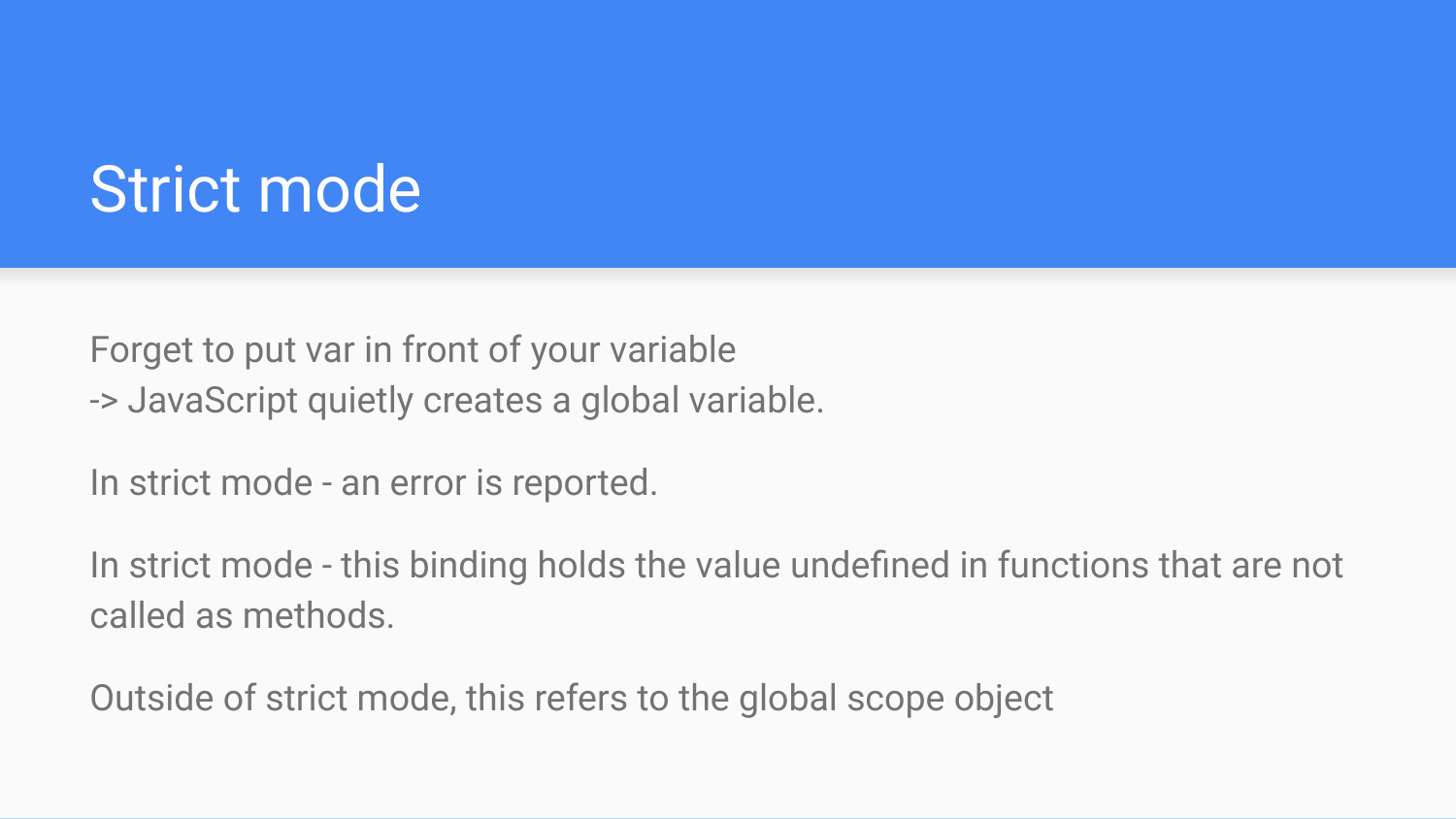

# Strict mode
Forget to put var in front of your variable
-> JavaScript quietly creates a global variable.
In strict mode - an error is reported.
In strict mode - this binding holds the value undefined in functions that are not called as methods.
Outside of strict mode, this refers to the global scope object